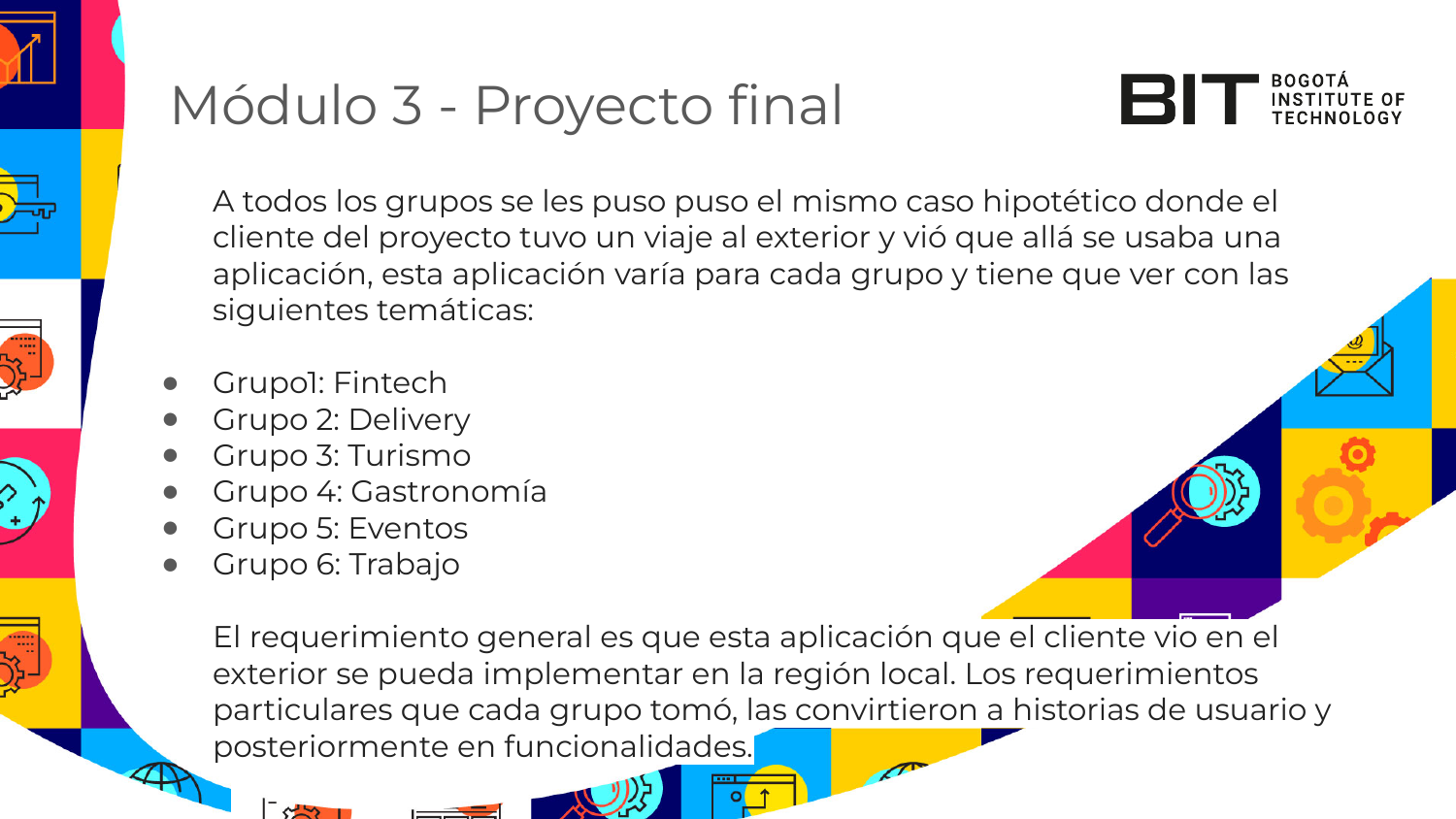

# Módulo 3 - Proyecto final

A todos los grupos se les puso puso el mismo caso hipotético donde el cliente del proyecto tuvo un viaje al exterior y vió que allá se usaba una aplicación, esta aplicación varía para cada grupo y tiene que ver con las siguientes temáticas:

Grupo1: Fintech
Grupo 2: Delivery
Grupo 3: Turismo
Grupo 4: Gastronomía
Grupo 5: Eventos
Grupo 6: Trabajo

El requerimiento general es que esta aplicación que el cliente vio en el exterior se pueda implementar en la región local. Los requerimientos particulares que cada grupo tomó, las convirtieron a historias de usuario y posteriormente en funcionalidades.